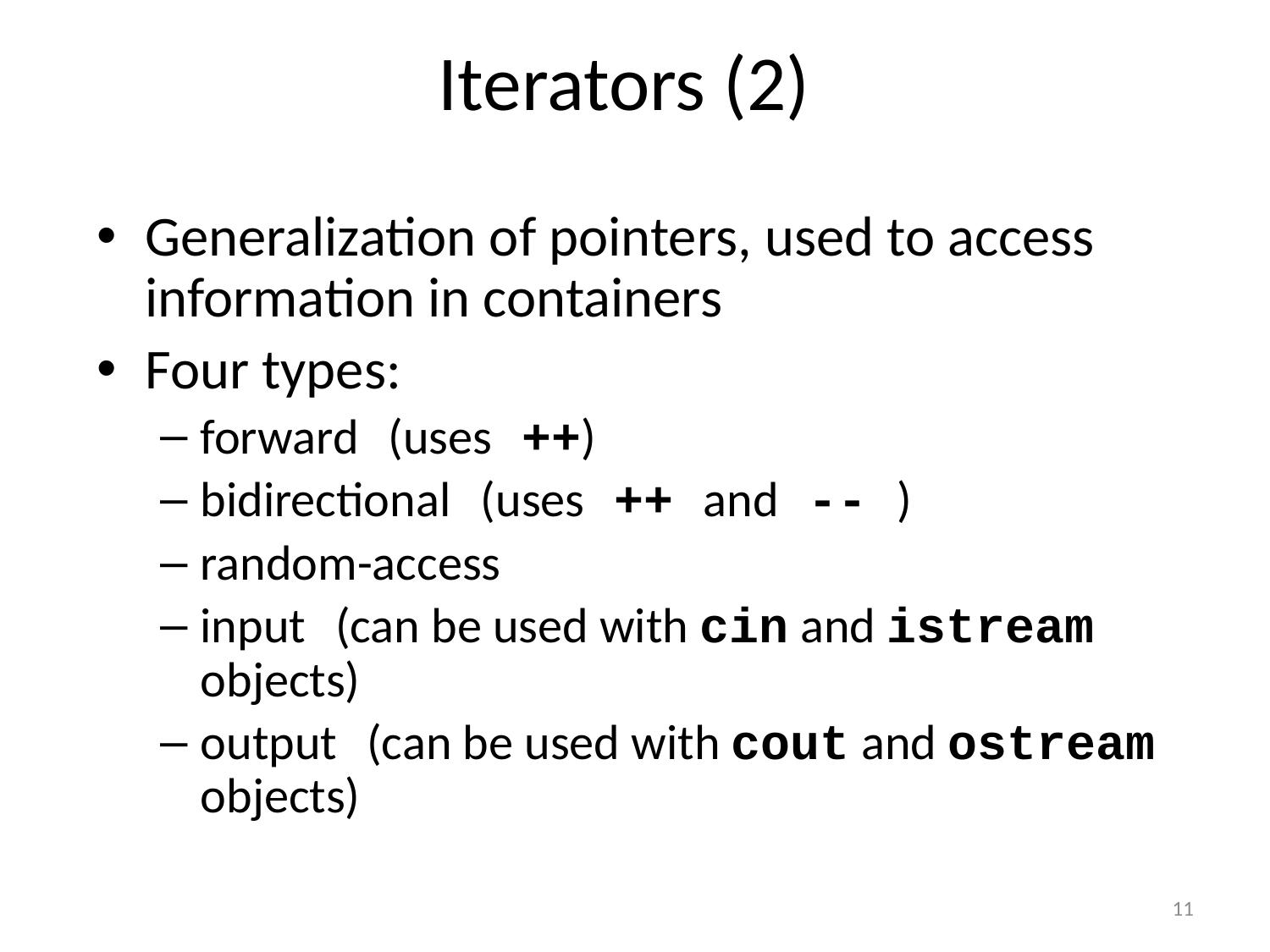

# Iterators (2)
Generalization of pointers, used to access information in containers
Four types:
forward (uses ++)
bidirectional (uses ++ and -- )
random-access
input (can be used with cin and istream objects)
output (can be used with cout and ostream objects)
11